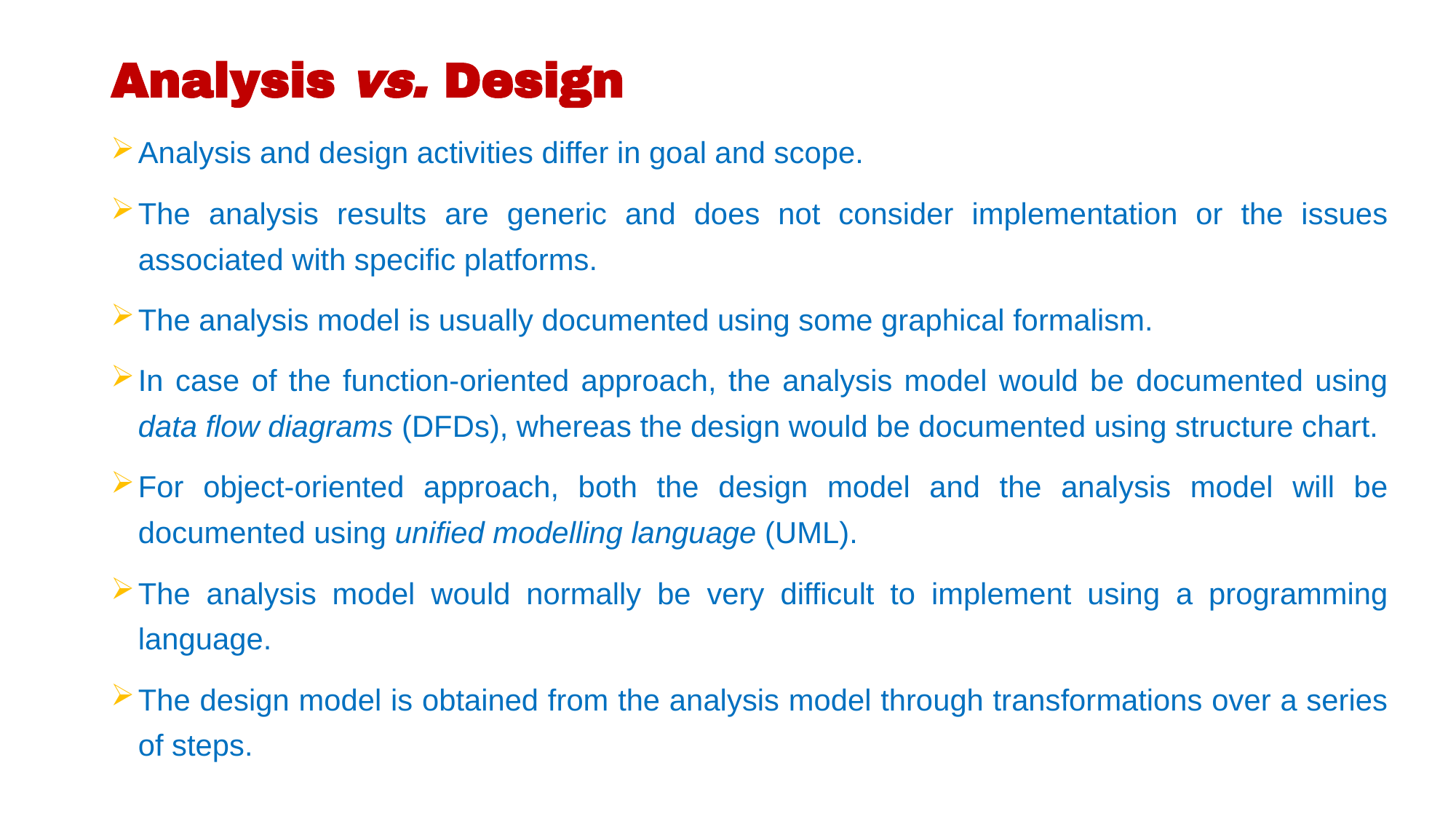

# Analysis vs. Design
Analysis and design activities differ in goal and scope.
The analysis results are generic and does not consider implementation or the issues associated with specific platforms.
The analysis model is usually documented using some graphical formalism.
In case of the function-oriented approach, the analysis model would be documented using data flow diagrams (DFDs), whereas the design would be documented using structure chart.
For object-oriented approach, both the design model and the analysis model will be documented using unified modelling language (UML).
The analysis model would normally be very difficult to implement using a programming language.
The design model is obtained from the analysis model through transformations over a series of steps.